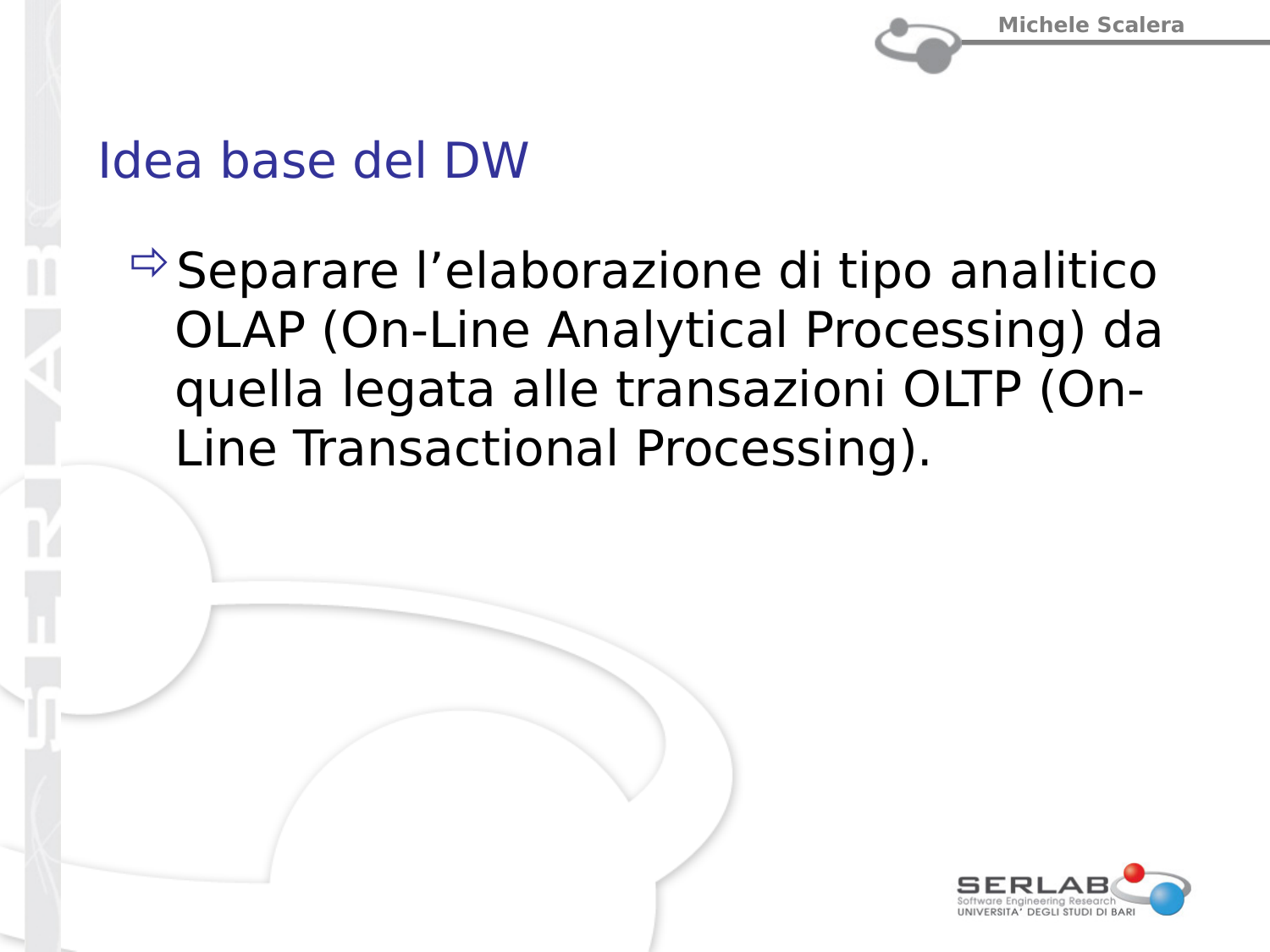

# Idea base del DW
Separare l’elaborazione di tipo analitico OLAP (On-Line Analytical Processing) da quella legata alle transazioni OLTP (On-Line Transactional Processing).
prof. Michele Scalera